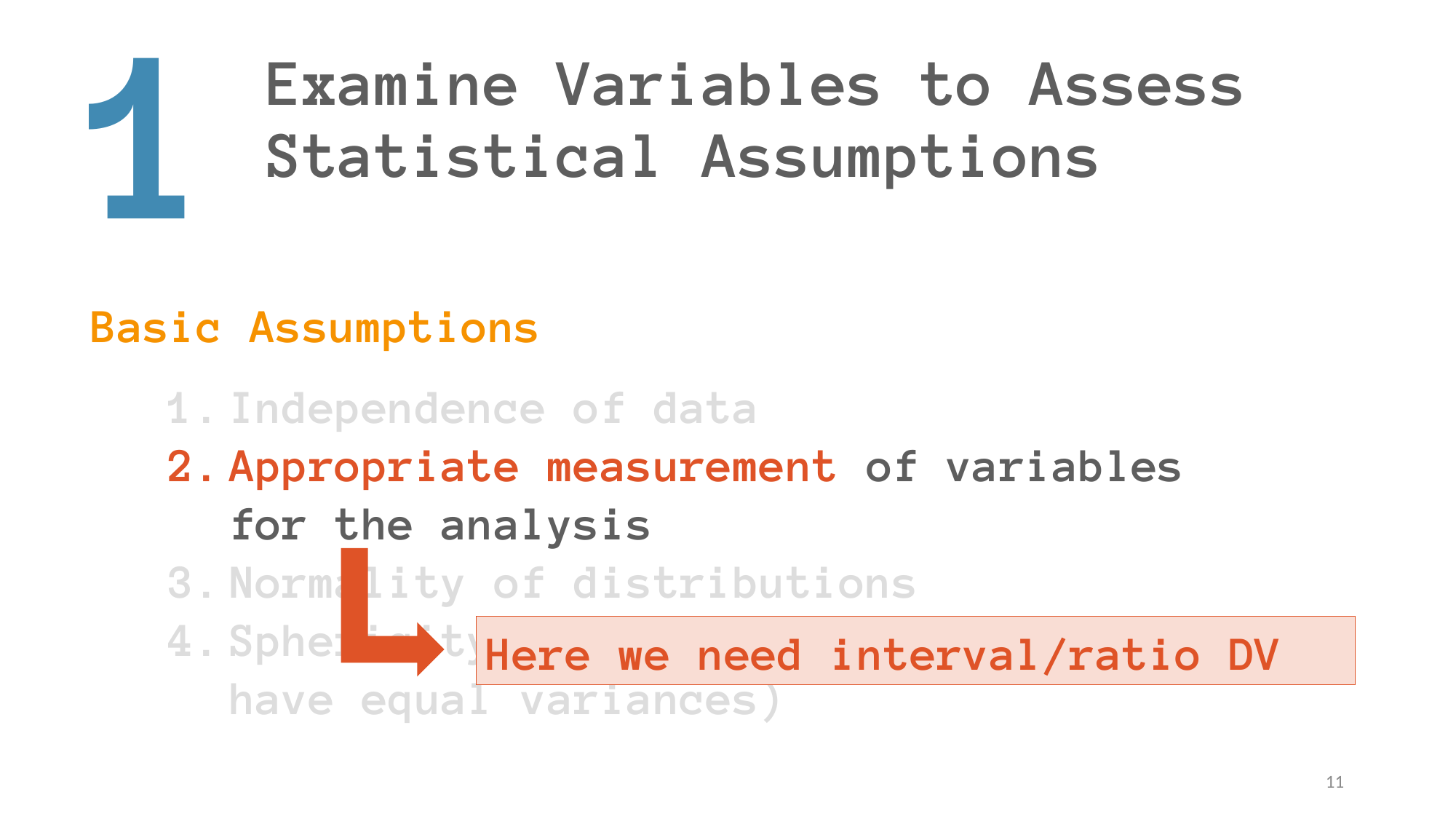

1
# Examine Variables to Assess Statistical Assumptions
Basic Assumptions
Independence of data
Appropriate measurement of variables for the analysis
Normality of distributions
Sphericity (difference scores must have equal variances)

Here we need interval/ratio DV
11